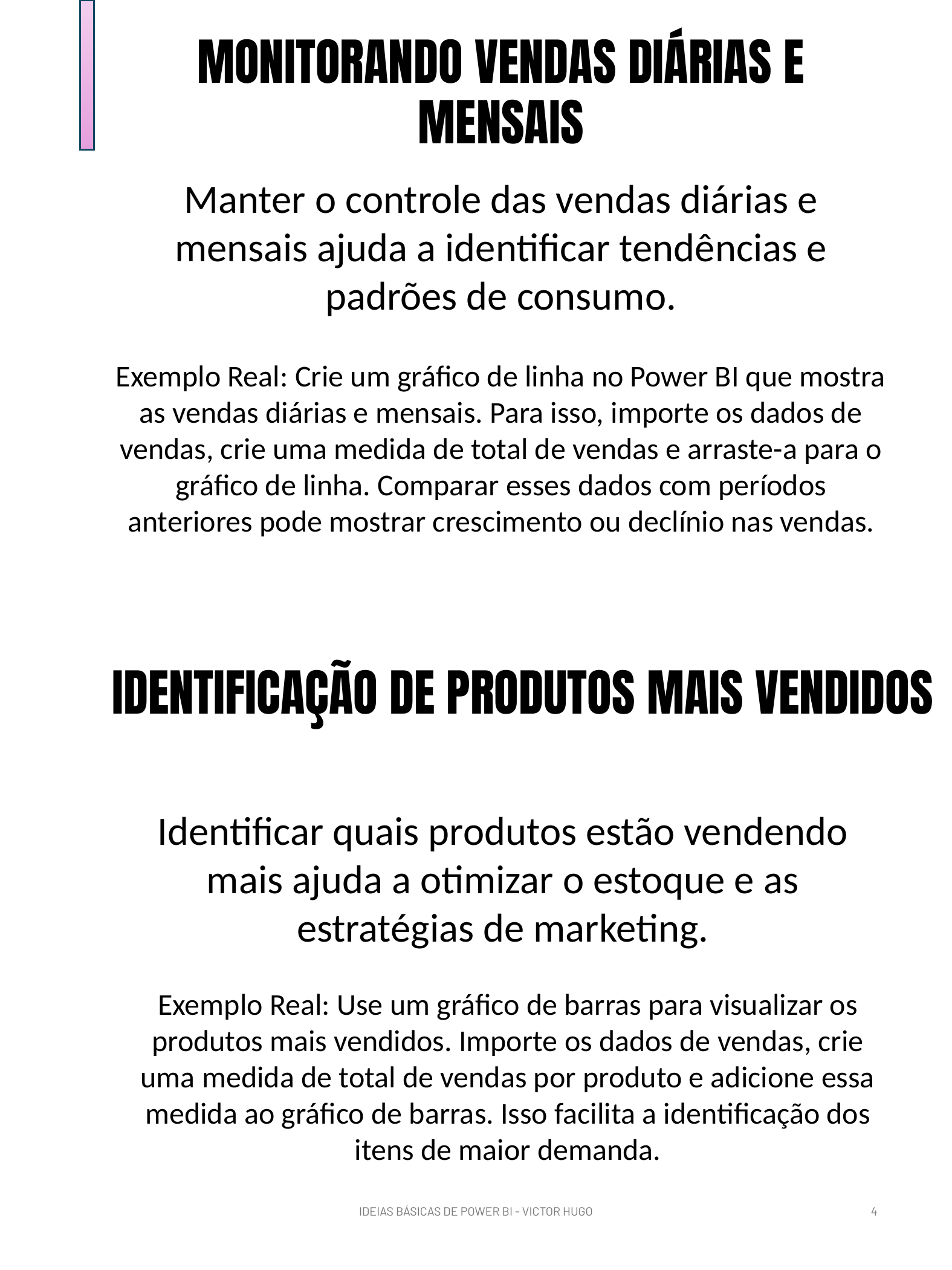

MONITORANDO VENDAS DIÁRIAS E MENSAIS
Manter o controle das vendas diárias e mensais ajuda a identificar tendências e padrões de consumo.
Exemplo Real: Crie um gráfico de linha no Power BI que mostra as vendas diárias e mensais. Para isso, importe os dados de vendas, crie uma medida de total de vendas e arraste-a para o gráfico de linha. Comparar esses dados com períodos anteriores pode mostrar crescimento ou declínio nas vendas.
IDENTIFICAÇÃO DE PRODUTOS MAIS VENDIDOS
Identificar quais produtos estão vendendo mais ajuda a otimizar o estoque e as estratégias de marketing.
Exemplo Real: Use um gráfico de barras para visualizar os produtos mais vendidos. Importe os dados de vendas, crie uma medida de total de vendas por produto e adicione essa medida ao gráfico de barras. Isso facilita a identificação dos itens de maior demanda.
IDEIAS BÁSICAS DE POWER BI - VICTOR HUGO
4